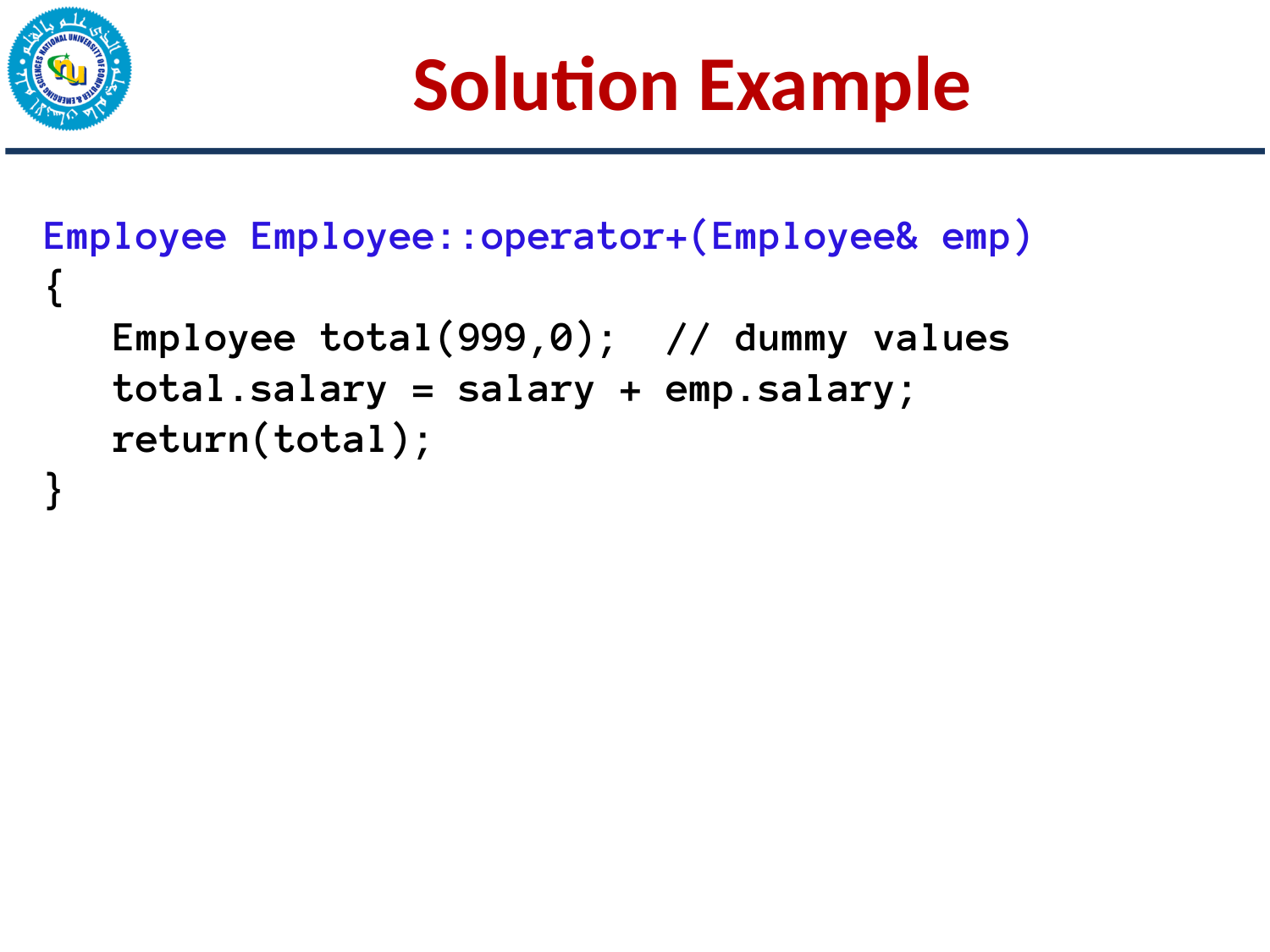

# Solution Example

Employee Employee::operator+(Employee& emp)
{
   Employee total(999,0);  // dummy values
   total.salary = salary + emp.salary;
   return(total);
}